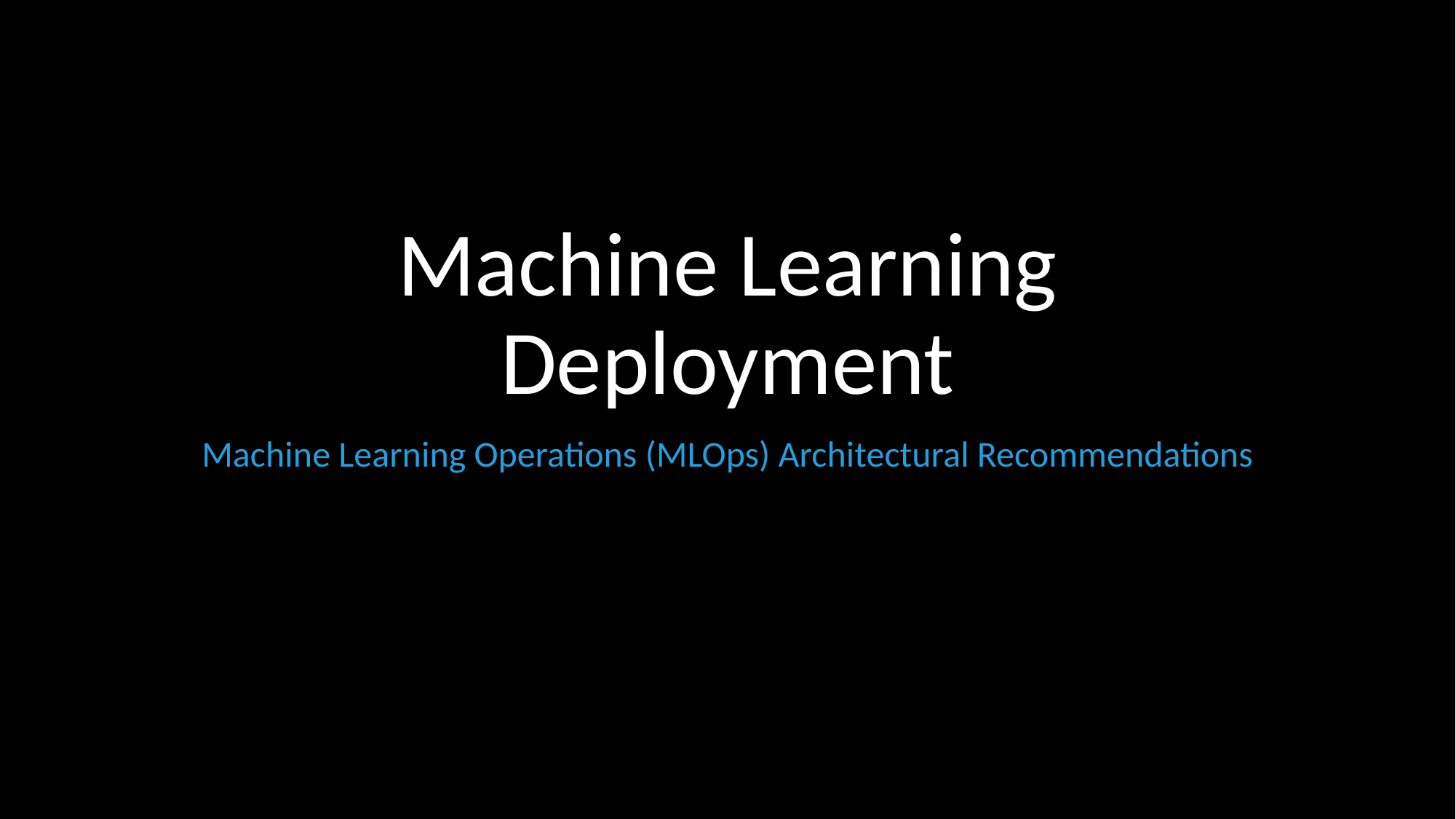

# Machine Learning Deployment
Machine Learning Operations (MLOps) Architectural Recommendations